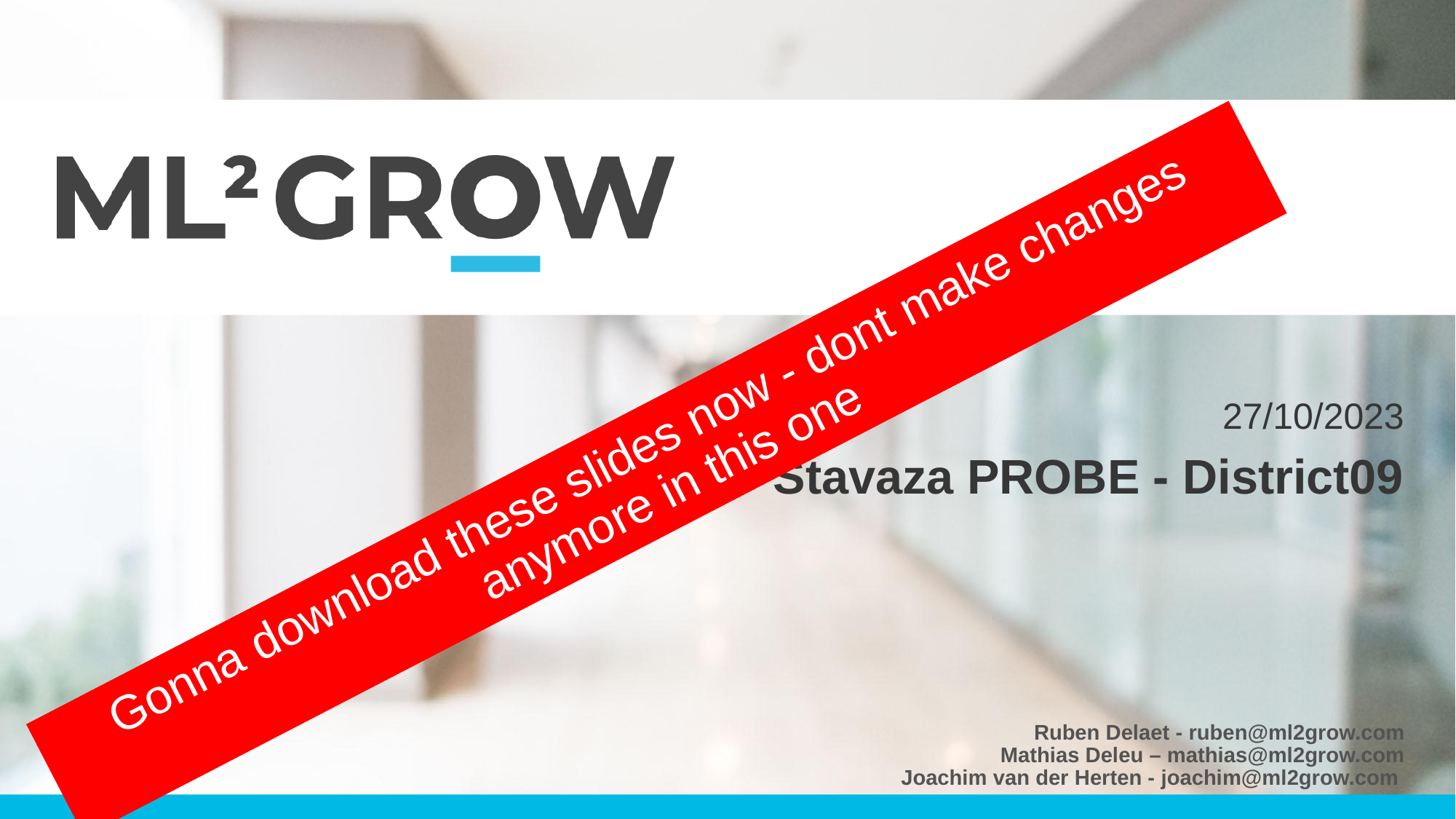

27/10/2023
Stavaza PROBE - District09
Gonna download these slides now - dont make changes anymore in this one
Ruben Delaet - ruben@ml2grow.com
Mathias Deleu – mathias@ml2grow.com
Joachim van der Herten - joachim@ml2grow.com